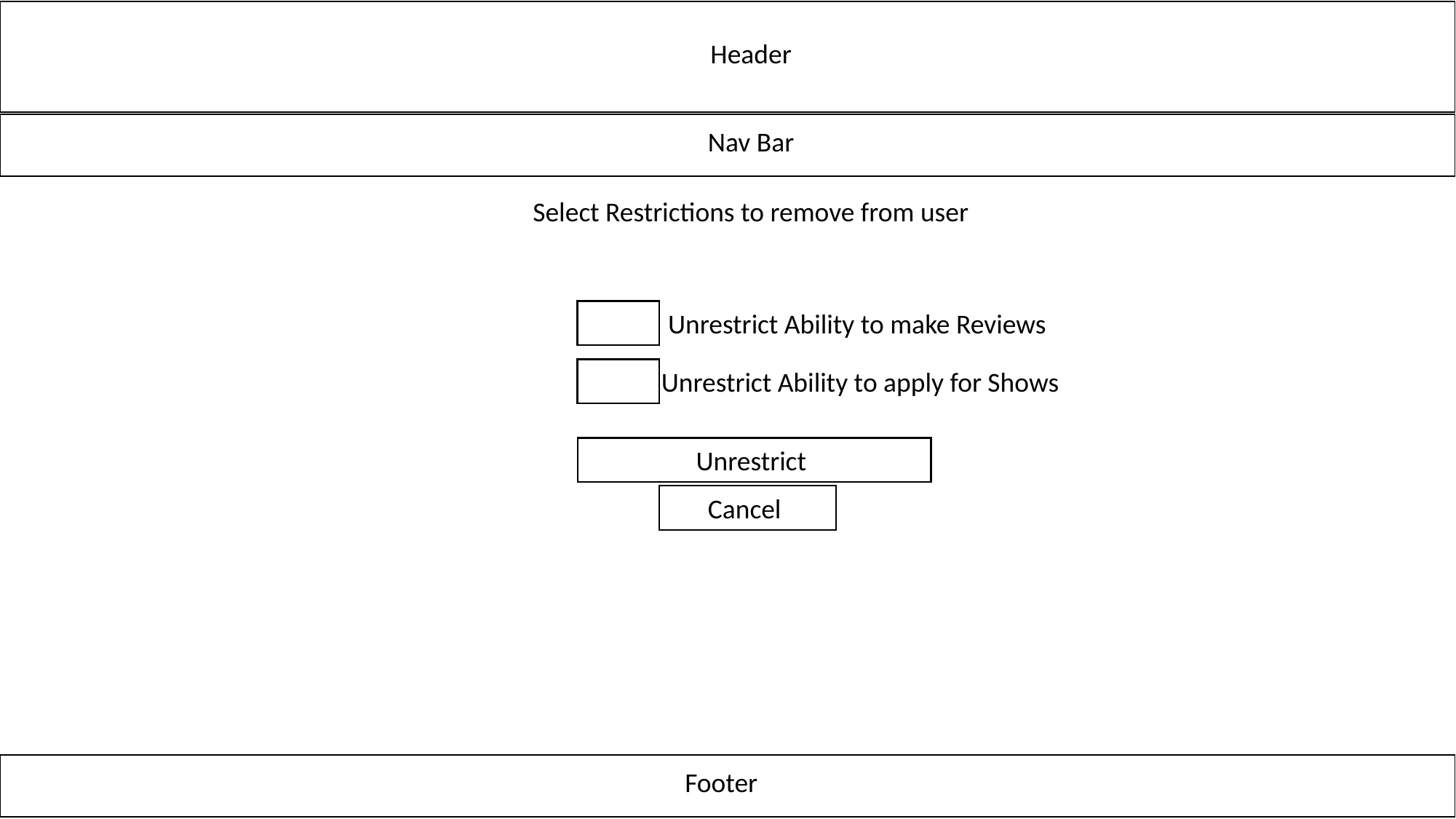

Header

Nav Bar
Select Restrictions to remove from user
Unrestrict Ability to make Reviews

Unrestrict Ability to apply for Shows

Unrestrict
Cancel

Footer